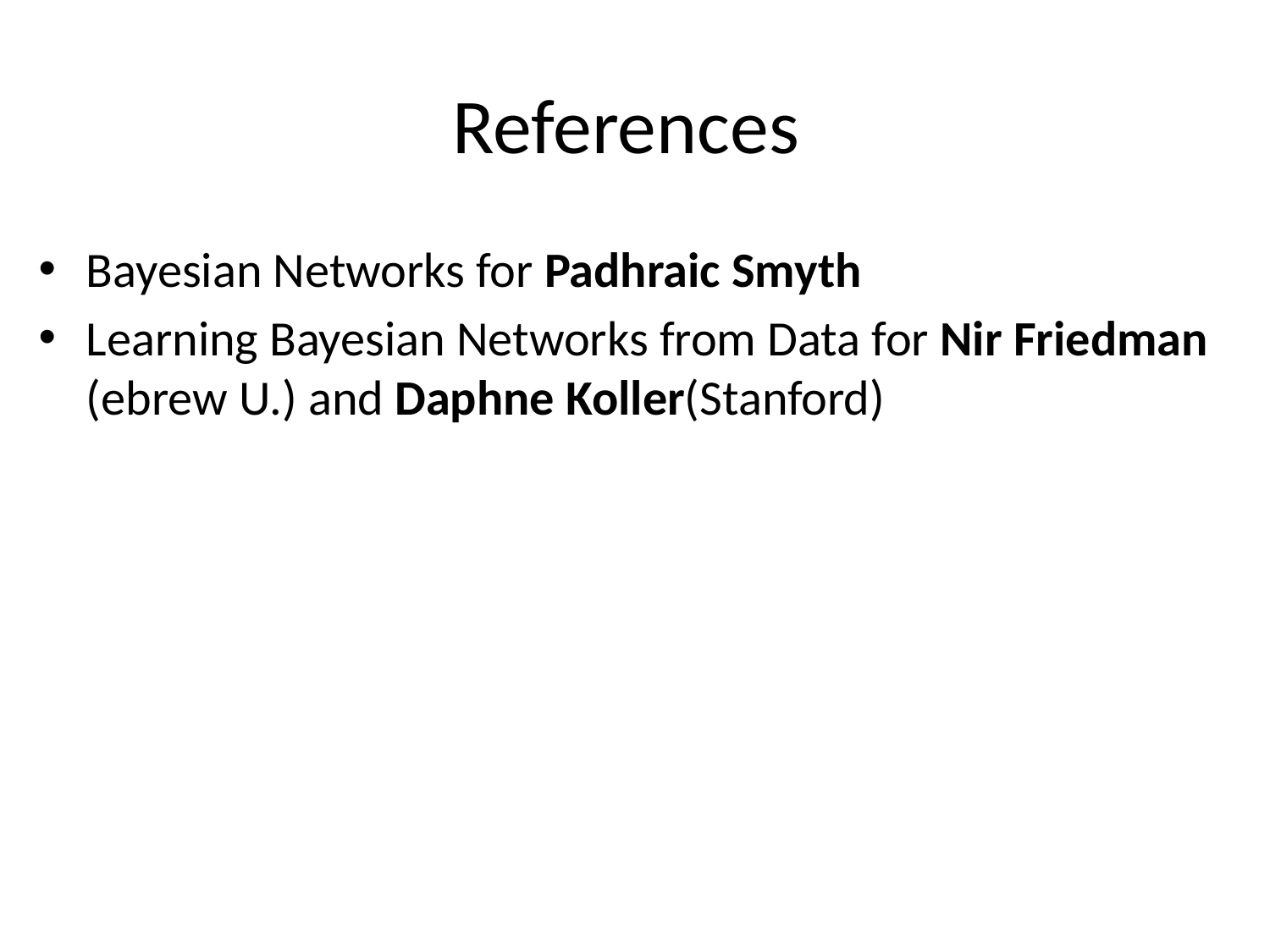

# References

Bayesian Networks for Padhraic Smyth
Learning Bayesian Networks from Data for Nir Friedman (ebrew U.) and Daphne Koller(Stanford)